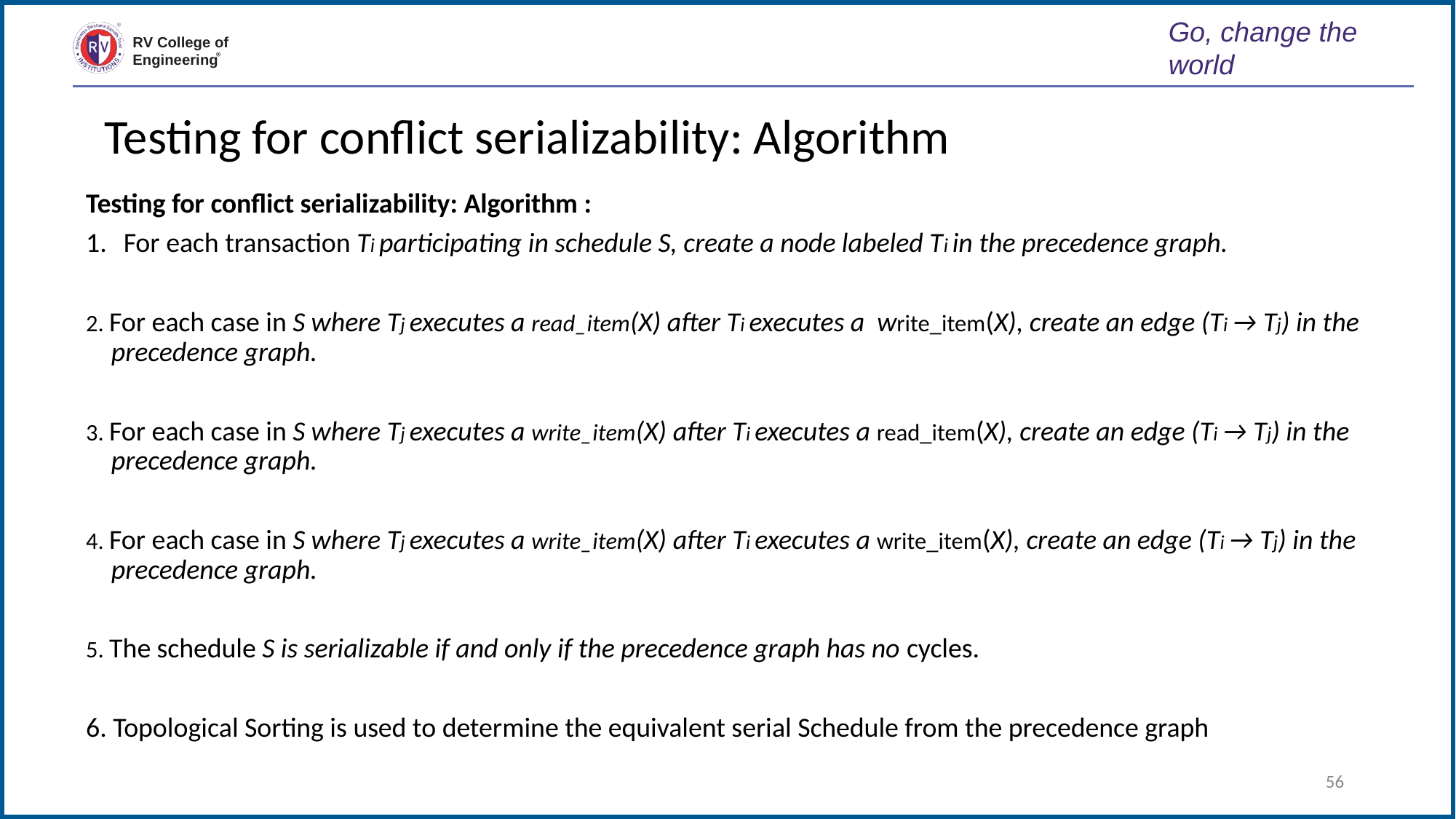

Go, change the world

RV College of
Engineering
#

Testing for conflict serializability: Algorithm
Testing for conflict serializability: Algorithm :
For each transaction Ti participating in schedule S, create a node labeled Ti in the precedence graph.

2. For each case in S where Tj executes a read_item(X) after Ti executes a  write_item(X), create an edge (Ti → Tj) in the precedence graph.

3. For each case in S where Tj executes a write_item(X) after Ti executes a read_item(X), create an edge (Ti → Tj) in the precedence graph.

4. For each case in S where Tj executes a write_item(X) after Ti executes a write_item(X), create an edge (Ti → Tj) in the precedence graph.

5. The schedule S is serializable if and only if the precedence graph has no cycles.

6. Topological Sorting is used to determine the equivalent serial Schedule from the precedence graph

56